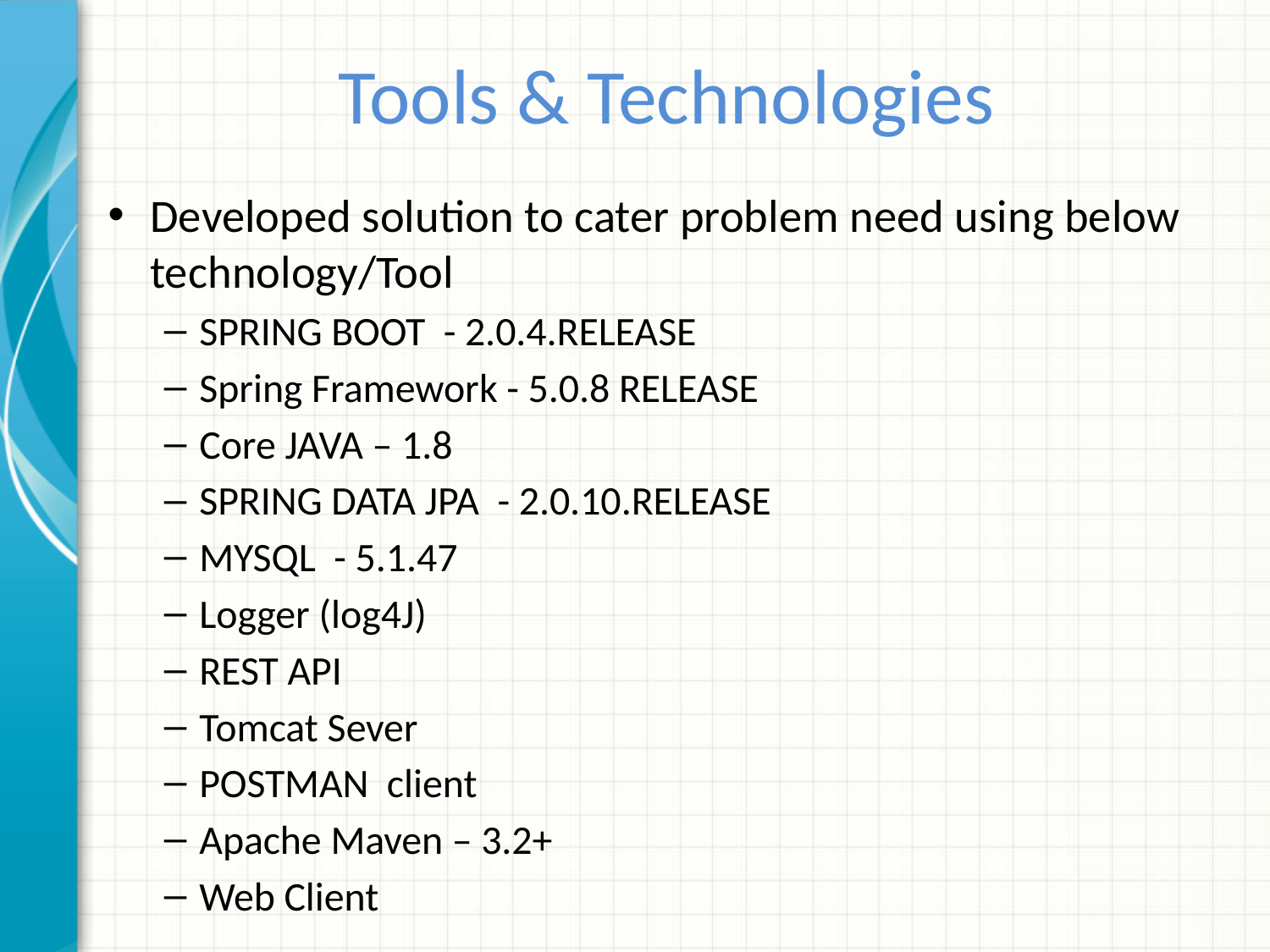

# Tools & Technologies
Developed solution to cater problem need using below technology/Tool
SPRING BOOT  - 2.0.4.RELEASE
Spring Framework - 5.0.8 RELEASE
Core JAVA – 1.8
SPRING DATA JPA  - 2.0.10.RELEASE
MYSQL  - 5.1.47
Logger (log4J)
REST API
Tomcat Sever
POSTMAN  client
Apache Maven – 3.2+
Web Client